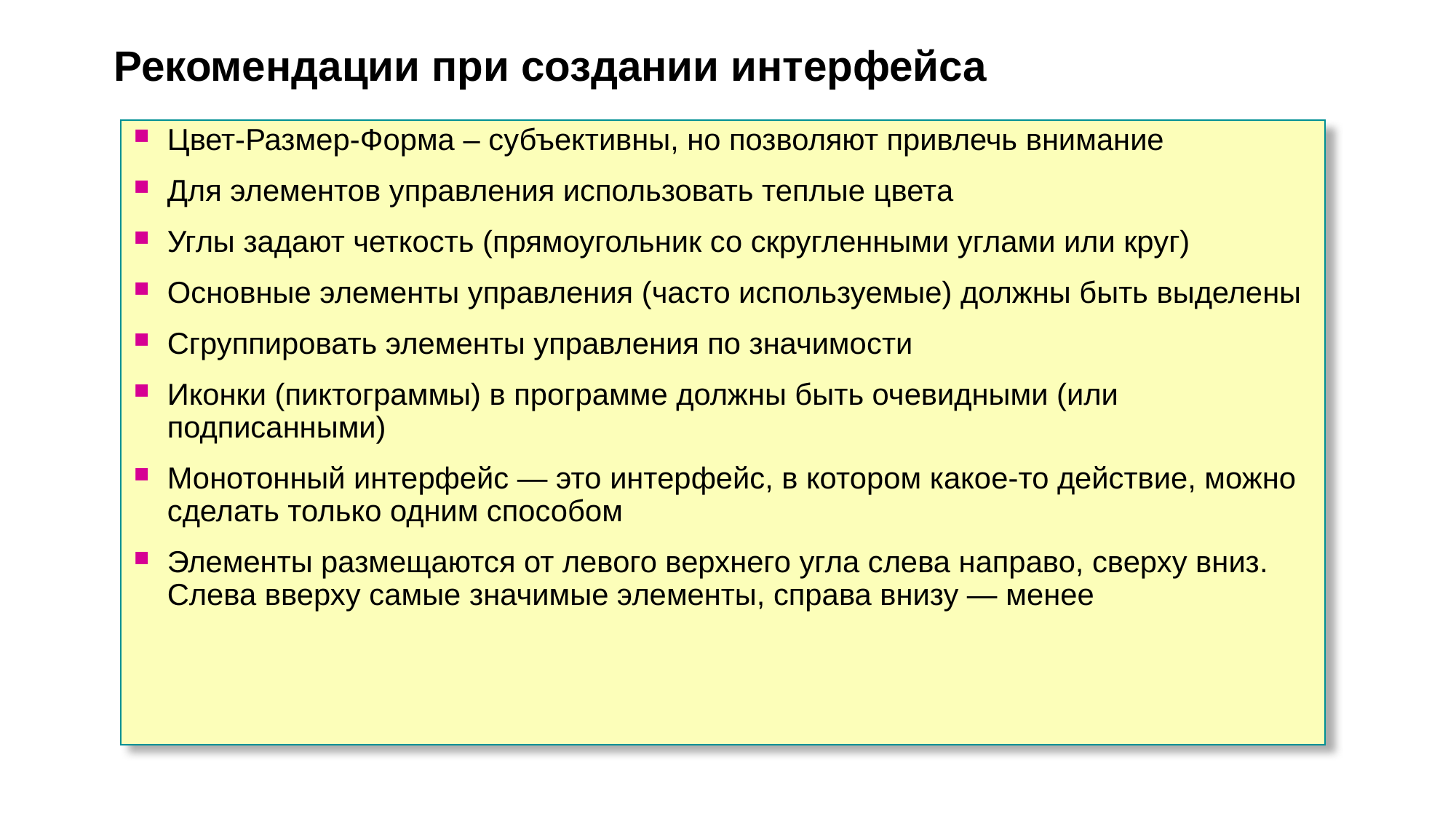

# Рекомендации при создании интерфейса
Цвет-Размер-Форма – субъективны, но позволяют привлечь внимание
Для элементов управления использовать теплые цвета
Углы задают четкость (прямоугольник со скругленными углами или круг)
Основные элементы управления (часто используемые) должны быть выделены
Сгруппировать элементы управления по значимости
Иконки (пиктограммы) в программе должны быть очевидными (или подписанными)
Монотонный интерфейс — это интерфейс, в котором какое-то действие, можно сделать только одним способом
Элементы размещаются от левого верхнего угла слева направо, сверху вниз. Слева вверху самые значимые элементы, справа внизу — менее